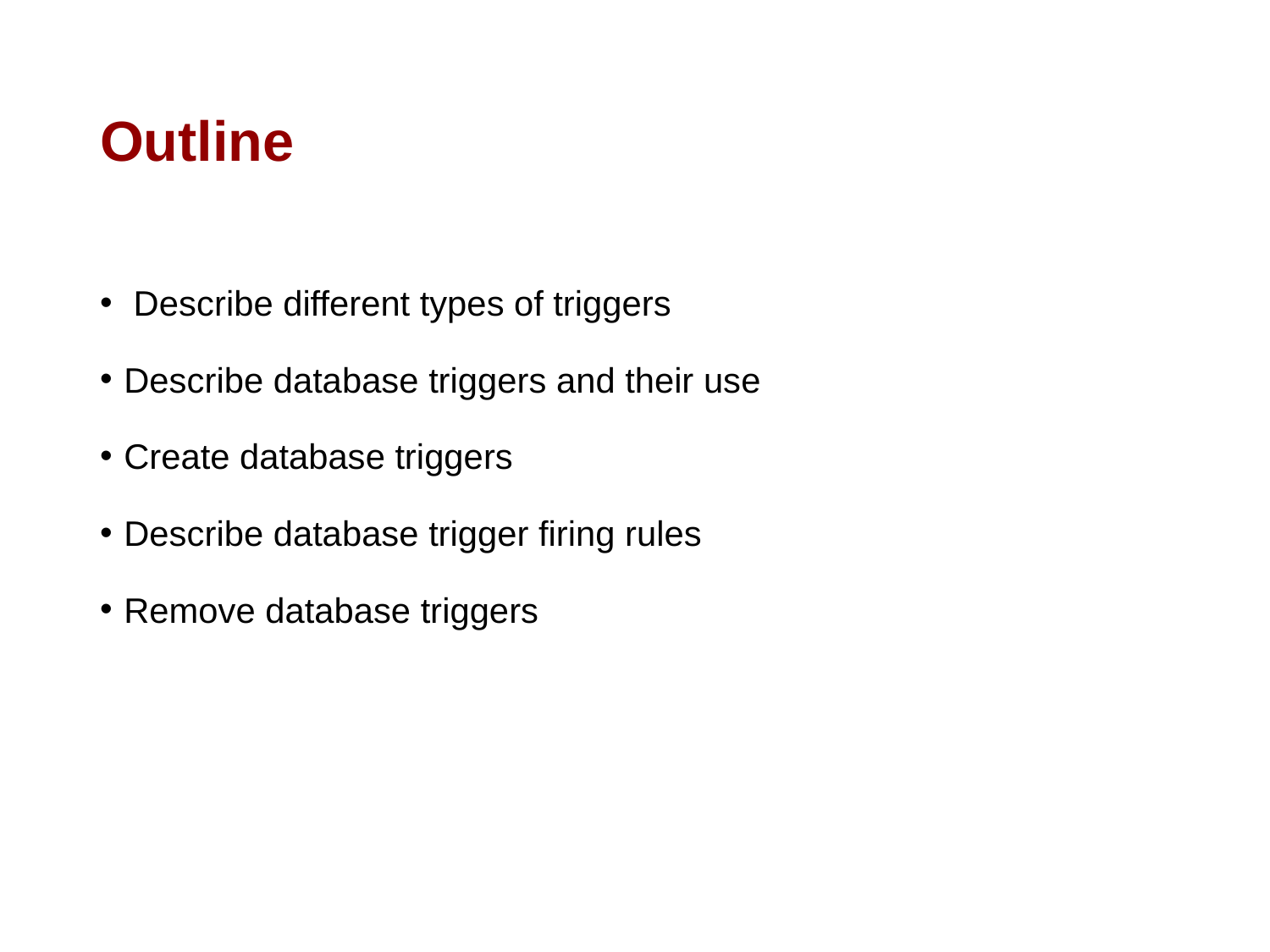

# Outline
 Describe different types of triggers
Describe database triggers and their use
Create database triggers
Describe database trigger firing rules
Remove database triggers